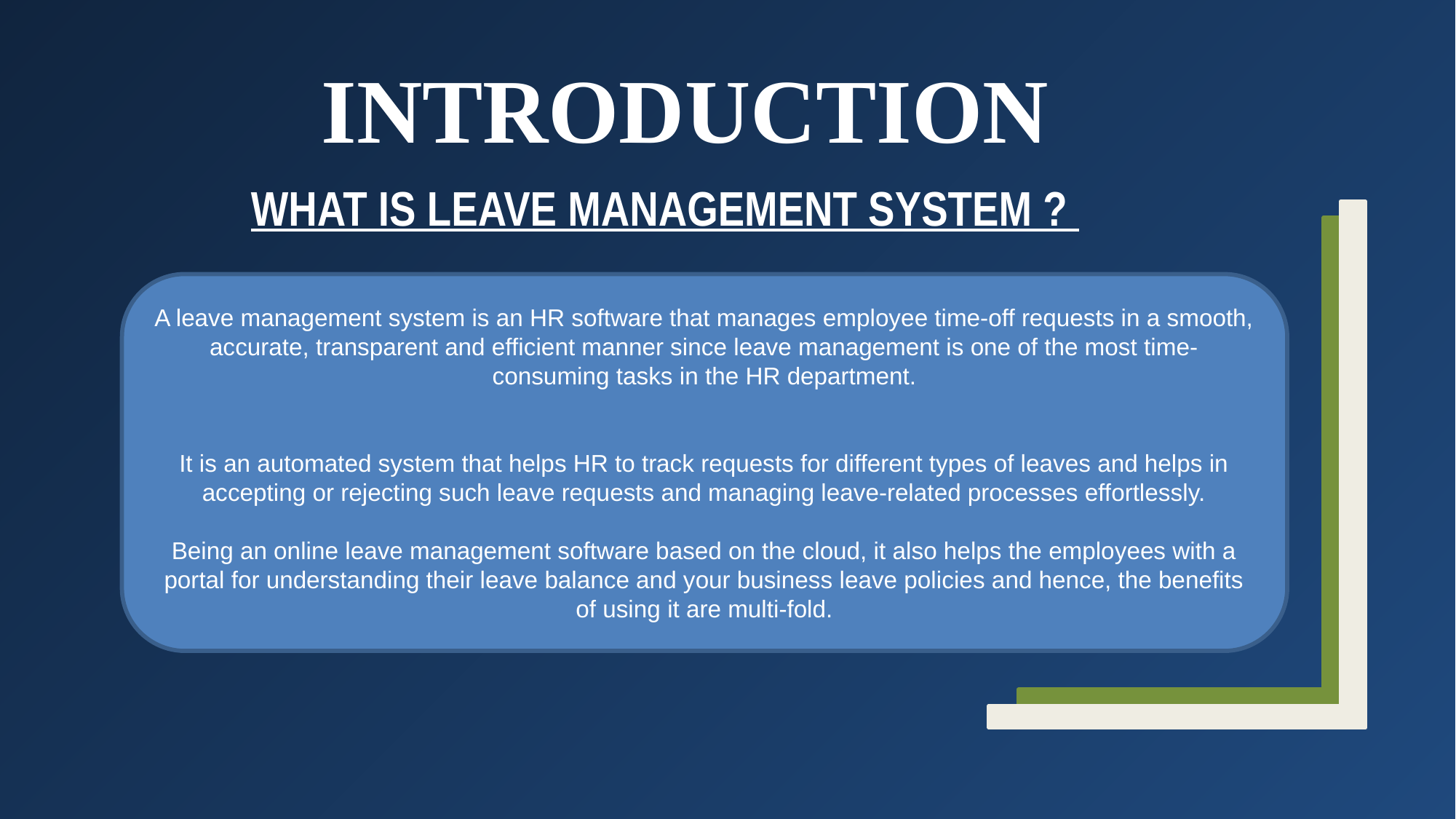

INTRODUCTION
# WHAT IS LEAVE MANAGEMENT SYSTEM ?
A leave management system is an HR software that manages employee time-off requests in a smooth, accurate, transparent and efficient manner since leave management is one of the most time-consuming tasks in the HR department.

It is an automated system that helps HR to track requests for different types of leaves and helps in accepting or rejecting such leave requests and managing leave-related processes effortlessly.

Being an online leave management software based on the cloud, it also helps the employees with a portal for understanding their leave balance and your business leave policies and hence, the benefits of using it are multi-fold.